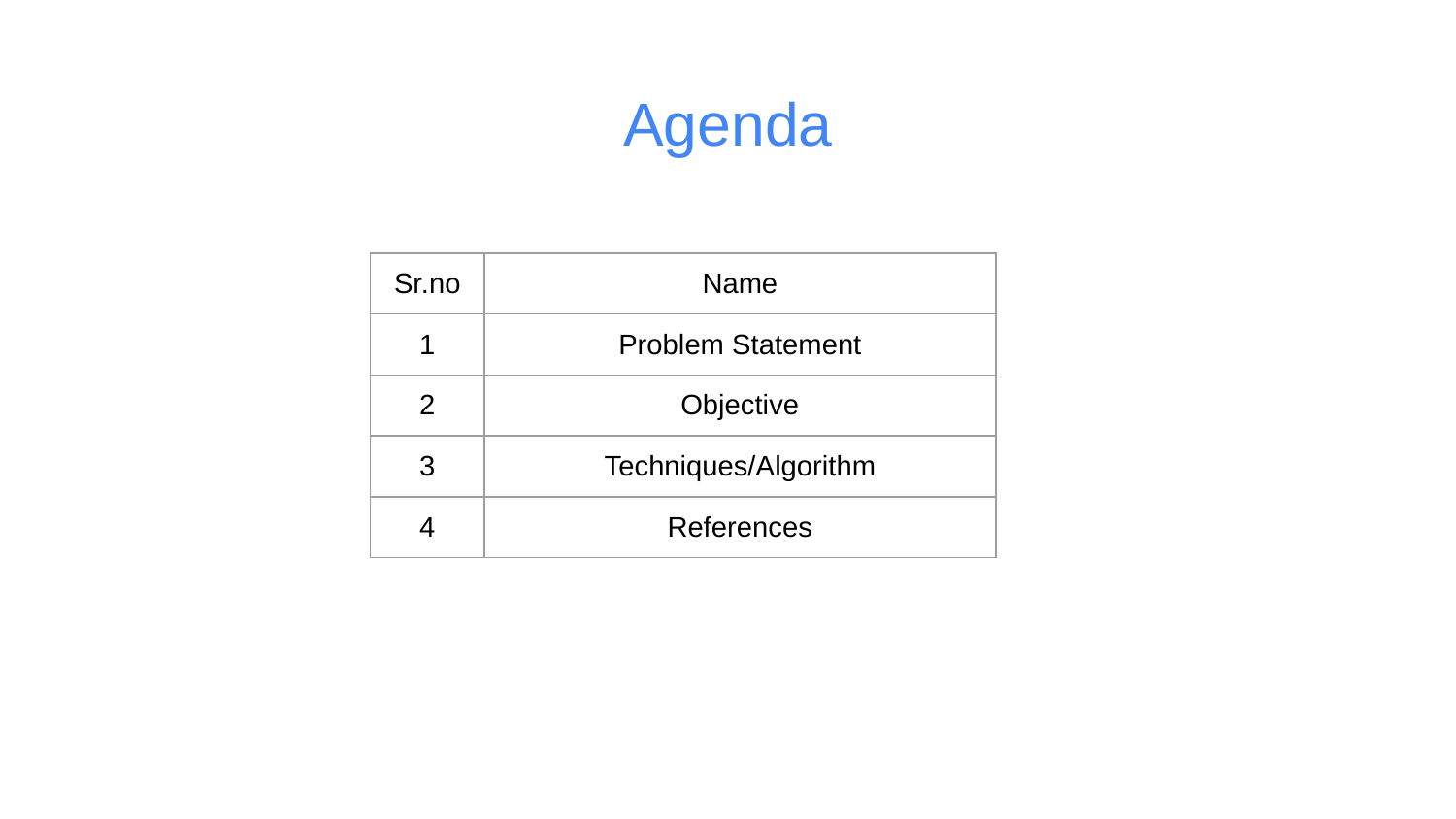

# Agenda
| Sr.no | Name |
| --- | --- |
| 1 | Problem Statement |
| 2 | Objective |
| 3 | Techniques/Algorithm |
| 4 | References |